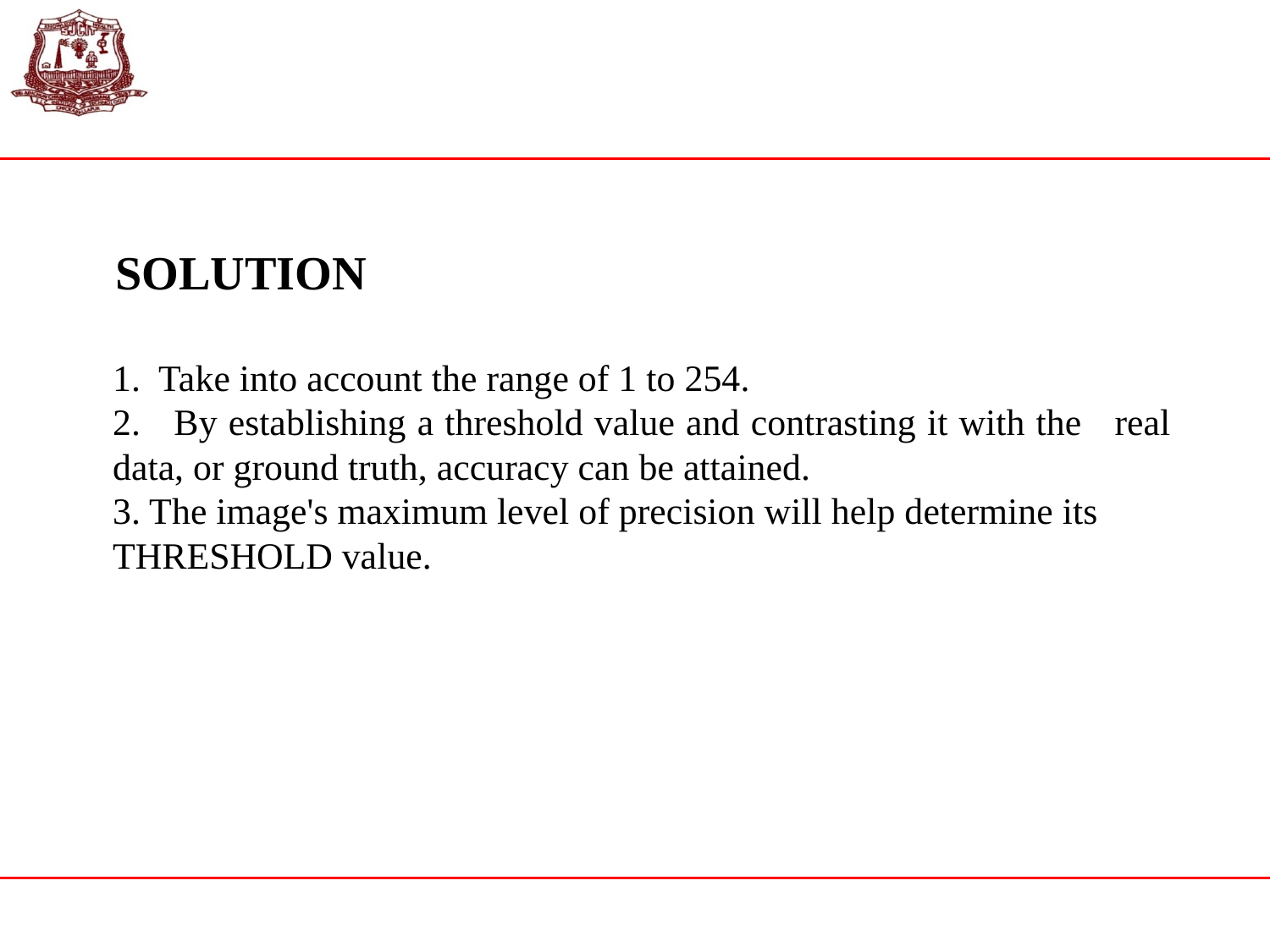

SOLUTION
1.  Take into account the range of 1 to 254.
2.   By establishing a threshold value and contrasting it with the   real data, or ground truth, accuracy can be attained.
3. The image's maximum level of precision will help determine its THRESHOLD value.